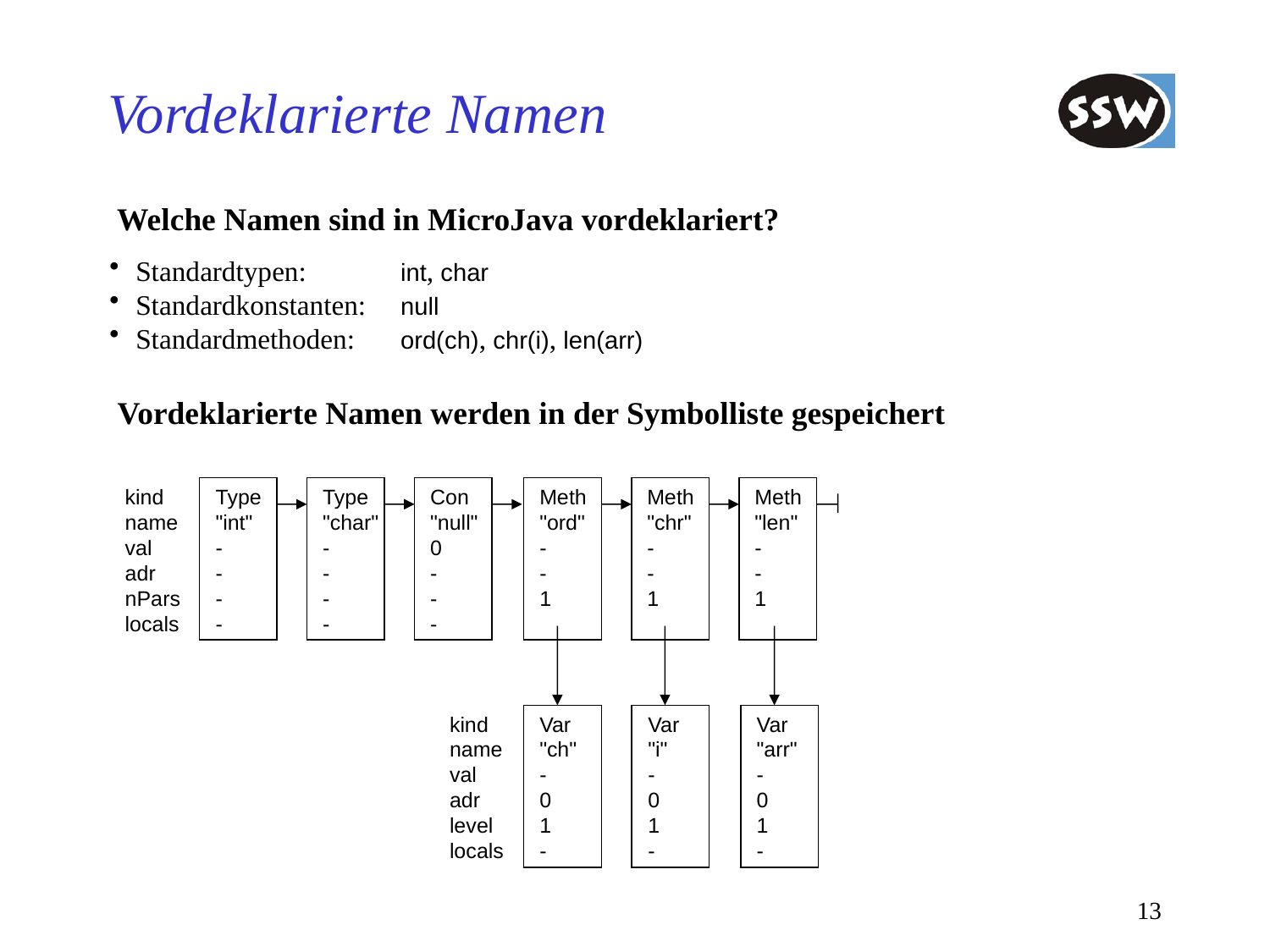

# Vordeklarierte Namen
Welche Namen sind in MicroJava vordeklariert?
Standardtypen: 	int, char
Standardkonstanten:	null
Standardmethoden: 	ord(ch), chr(i), len(arr)
Vordeklarierte Namen werden in der Symbolliste gespeichert
kind
name
val
adr
nPars
locals
Type
"int"
-
-
-
-
Type
"char"
-
-
-
-
Con
"null"
0
-
-
-
Meth
"ord"
-
-
1
Meth
"chr"
-
-
1
Meth
"len"
-
-
1

kind
name
val
adr
level
locals
Var
"ch"
-
0
1
-
Var
"i"
-
0
1
-
Var
"arr"
-
0
1
-

13